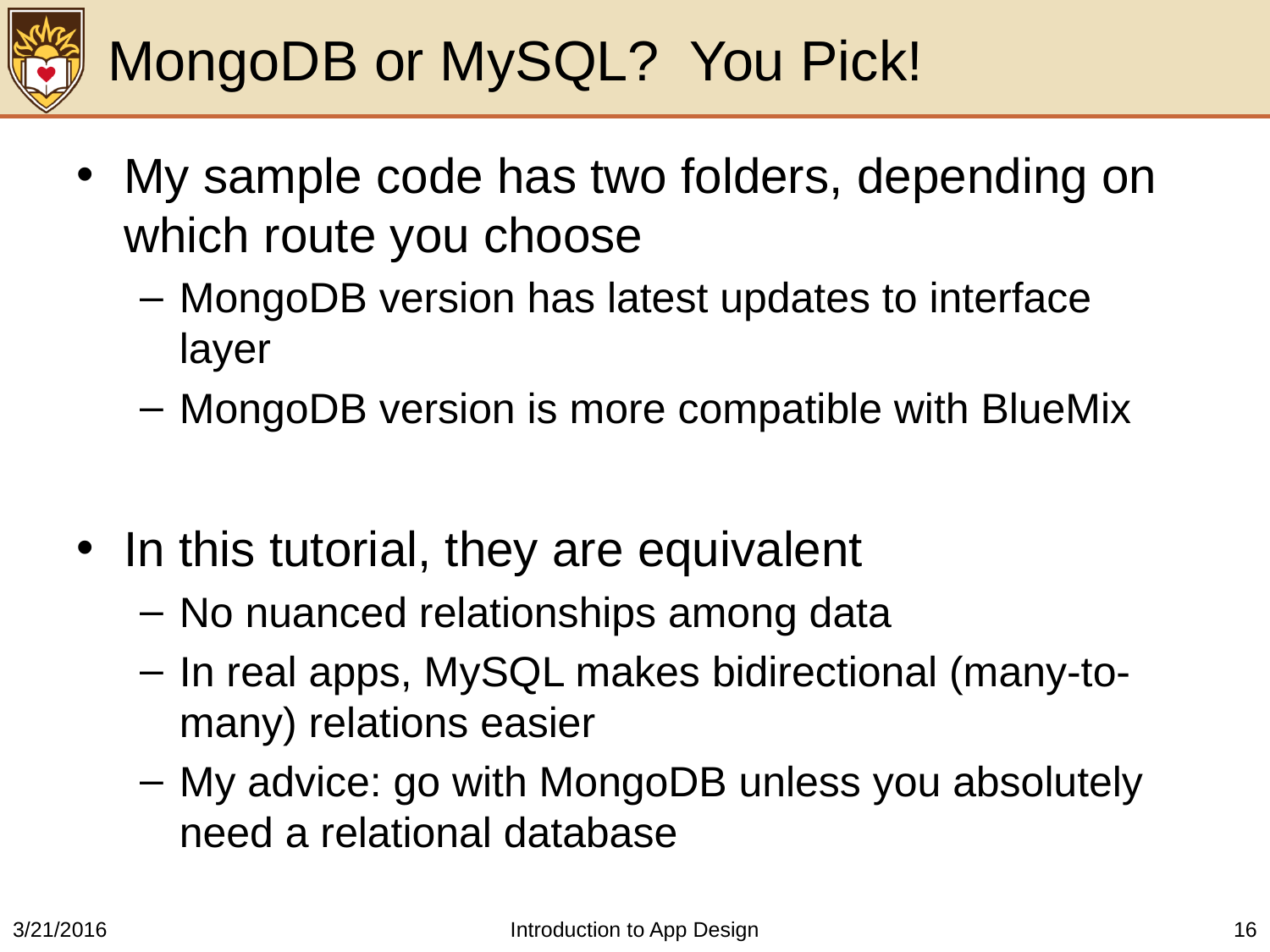

# MongoDB or MySQL?  You Pick!
My sample code has two folders, depending on which route you choose
MongoDB version has latest updates to interface layer
MongoDB version is more compatible with BlueMix

In this tutorial, they are equivalent
No nuanced relationships among data
In real apps, MySQL makes bidirectional (many-to-many) relations easier
My advice: go with MongoDB unless you absolutely need a relational database
3/21/2016
Introduction to App Design
16